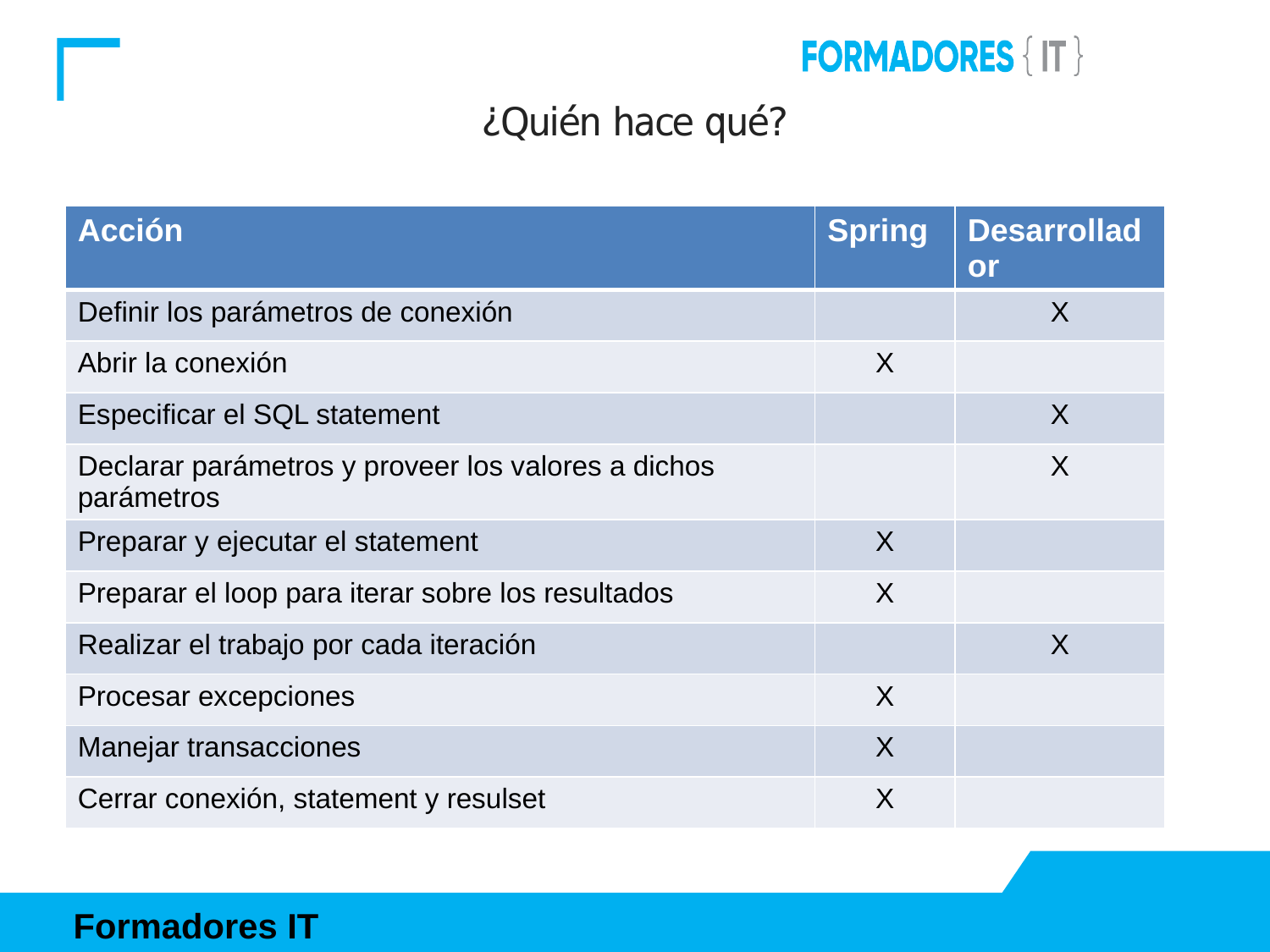

¿Quién hace qué?
| Acción | Spring | Desarrollador |
| --- | --- | --- |
| Definir los parámetros de conexión |  | X |
| Abrir la conexión | X |  |
| Especificar el SQL statement |  | X |
| Declarar parámetros y proveer los valores a dichos parámetros |  | X |
| Preparar y ejecutar el statement | X |  |
| Preparar el loop para iterar sobre los resultados | X |  |
| Realizar el trabajo por cada iteración |  | X |
| Procesar excepciones | X |  |
| Manejar transacciones | X |  |
| Cerrar conexión, statement y resulset | X |  |